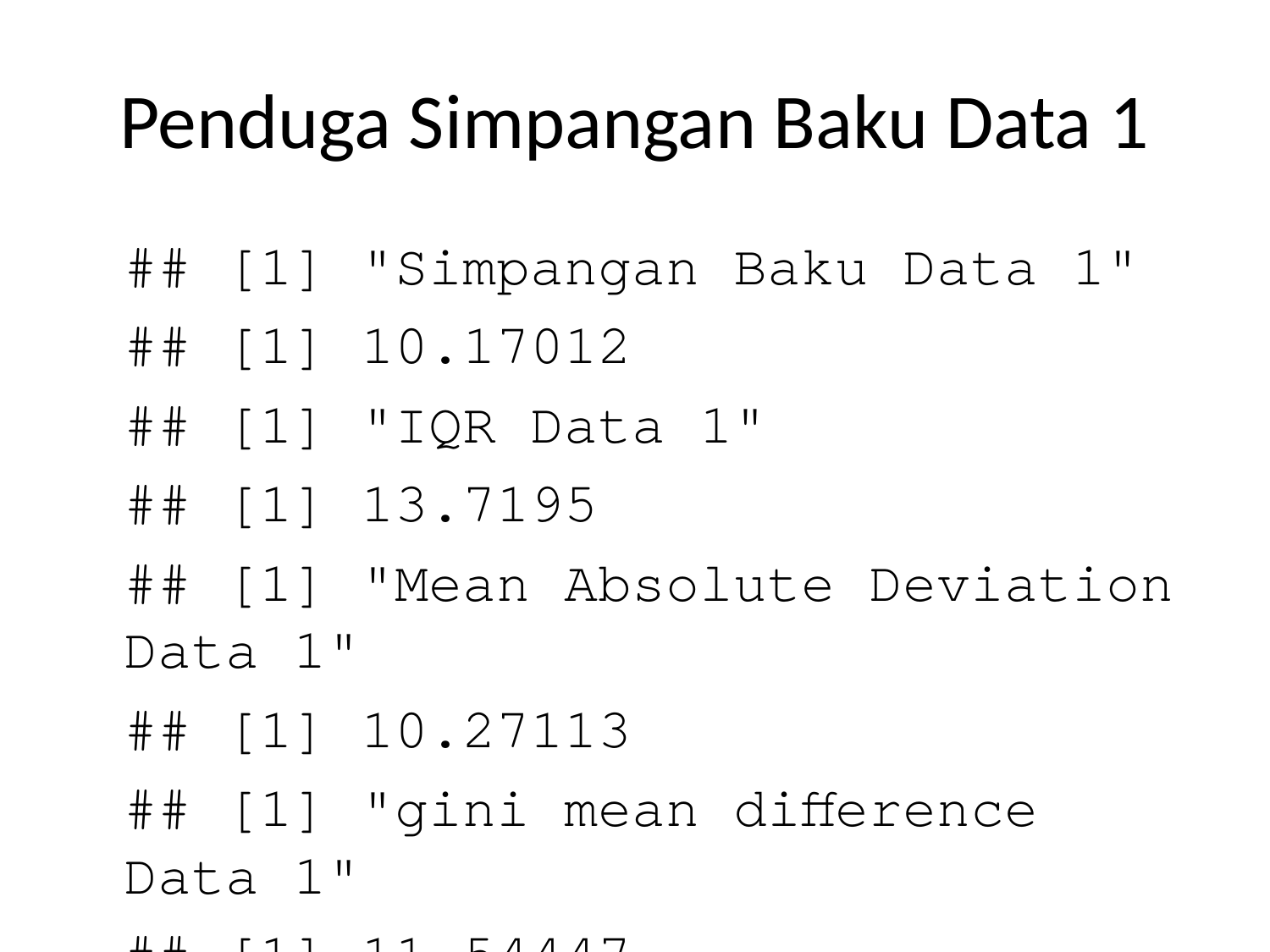

# Penduga Simpangan Baku Data 1
## [1] "Simpangan Baku Data 1"
## [1] 10.17012
## [1] "IQR Data 1"
## [1] 13.7195
## [1] "Mean Absolute Deviation Data 1"
## [1] 10.27113
## [1] "gini mean difference Data 1"
## [1] 11.54447